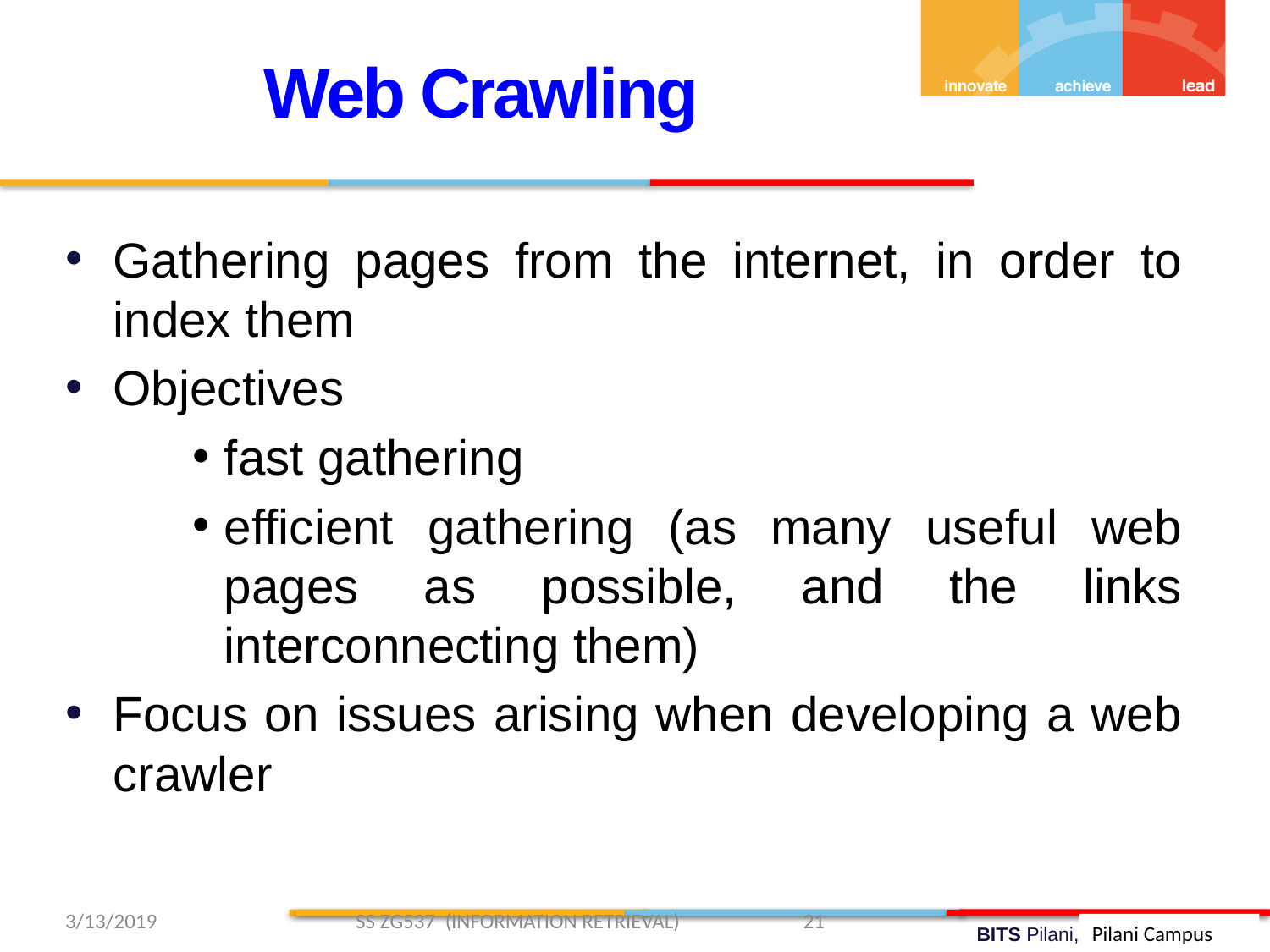

Web Crawling
Gathering pages from the internet, in order to index them
Objectives
fast gathering
efficient gathering (as many useful web pages as possible, and the links interconnecting them)
Focus on issues arising when developing a web crawler
3/13/2019                                         SS ZG537  (INFORMATION RETRIEVAL)                         21
Pilani Campus